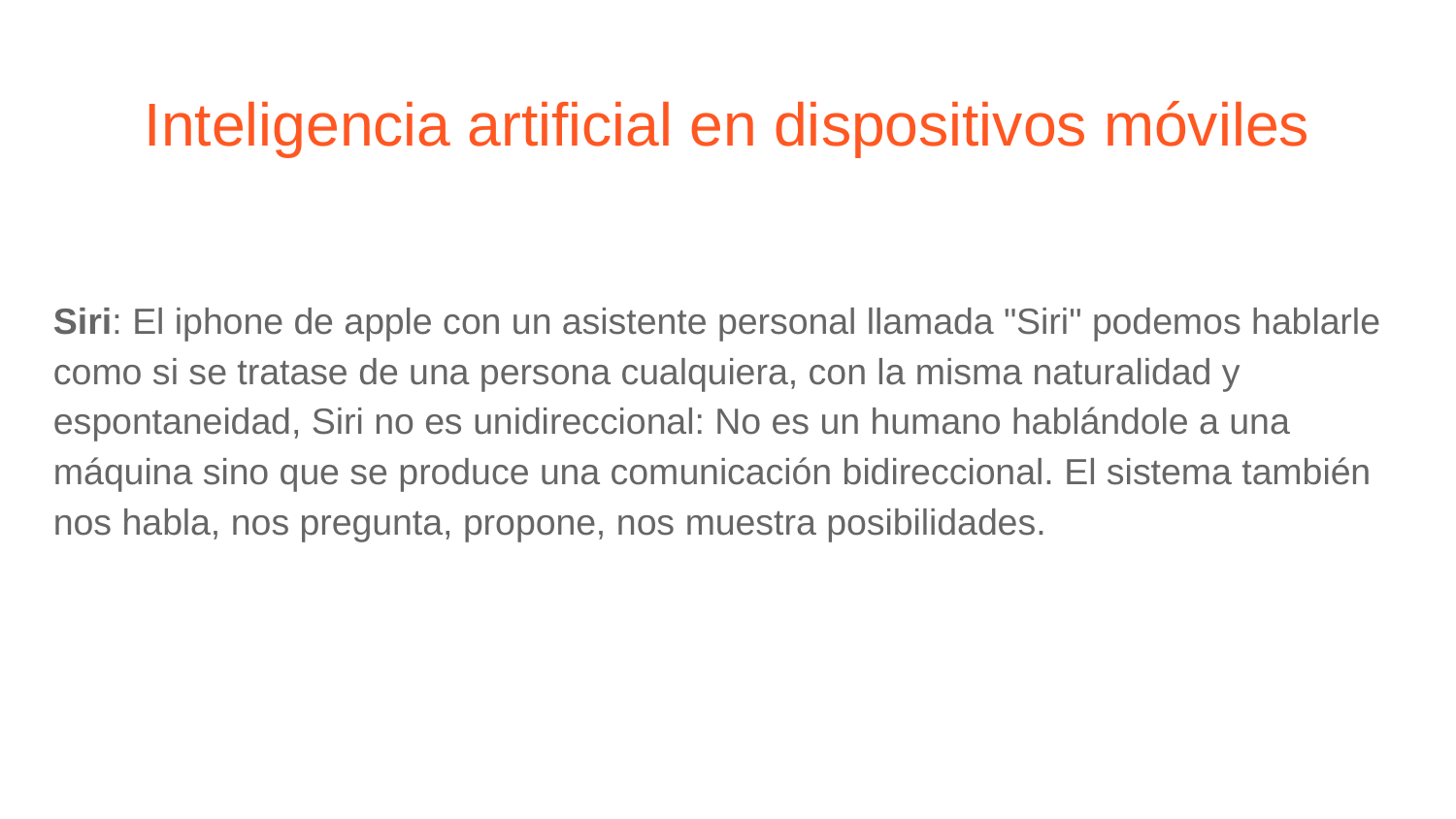

# Inteligencia artificial en dispositivos móviles
Siri: El iphone de apple con un asistente personal llamada "Siri" podemos hablarle como si se tratase de una persona cualquiera, con la misma naturalidad y espontaneidad, Siri no es unidireccional: No es un humano hablándole a una máquina sino que se produce una comunicación bidireccional. El sistema también nos habla, nos pregunta, propone, nos muestra posibilidades.